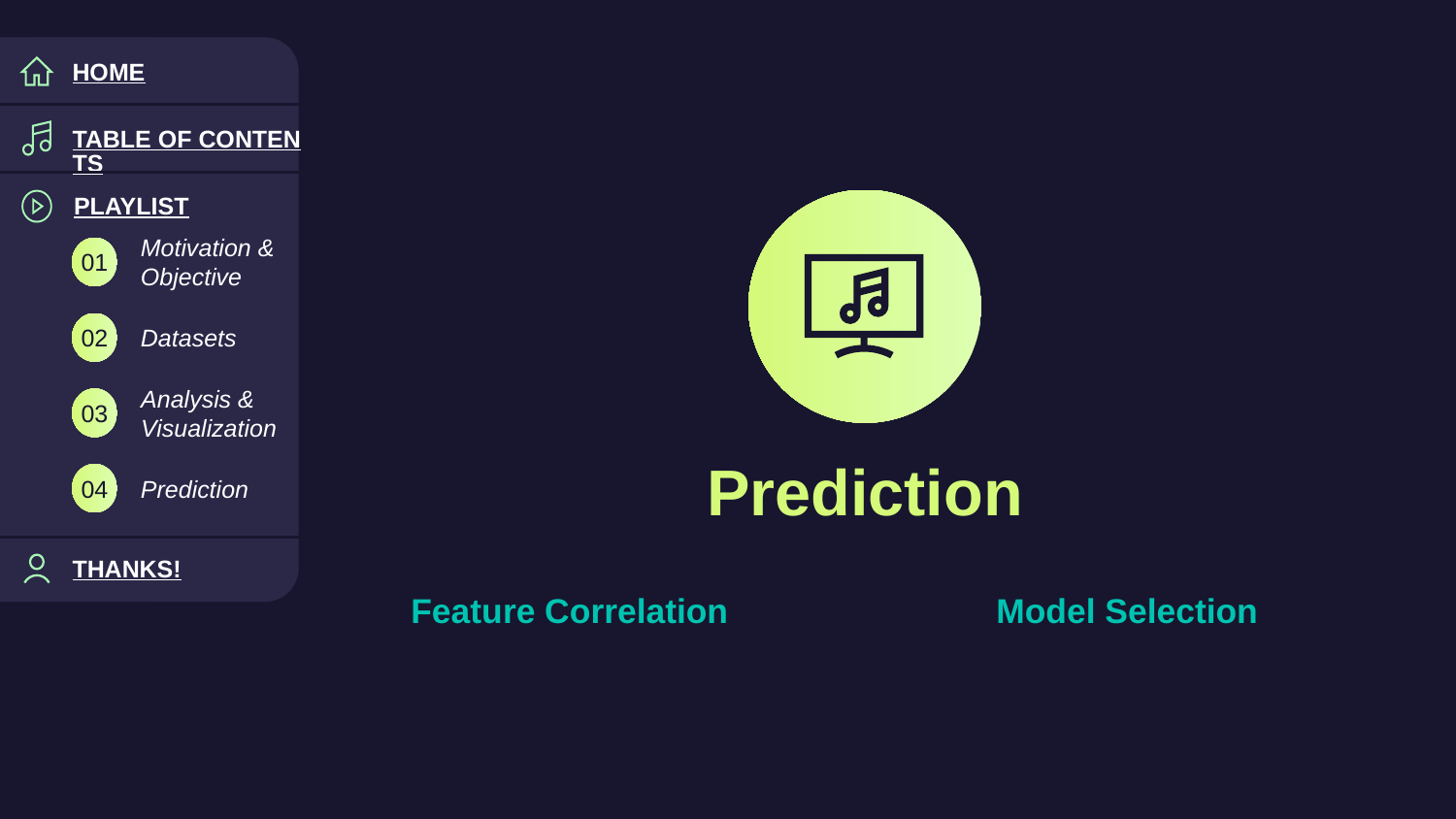

HOME

TABLE OF CONTENTS

PLAYLIST

Motivation & Objective
01

Datasets
02
Analysis & Visualization
03
# Prediction
Prediction
04
THANKS!

Model Selection
Feature Correlation